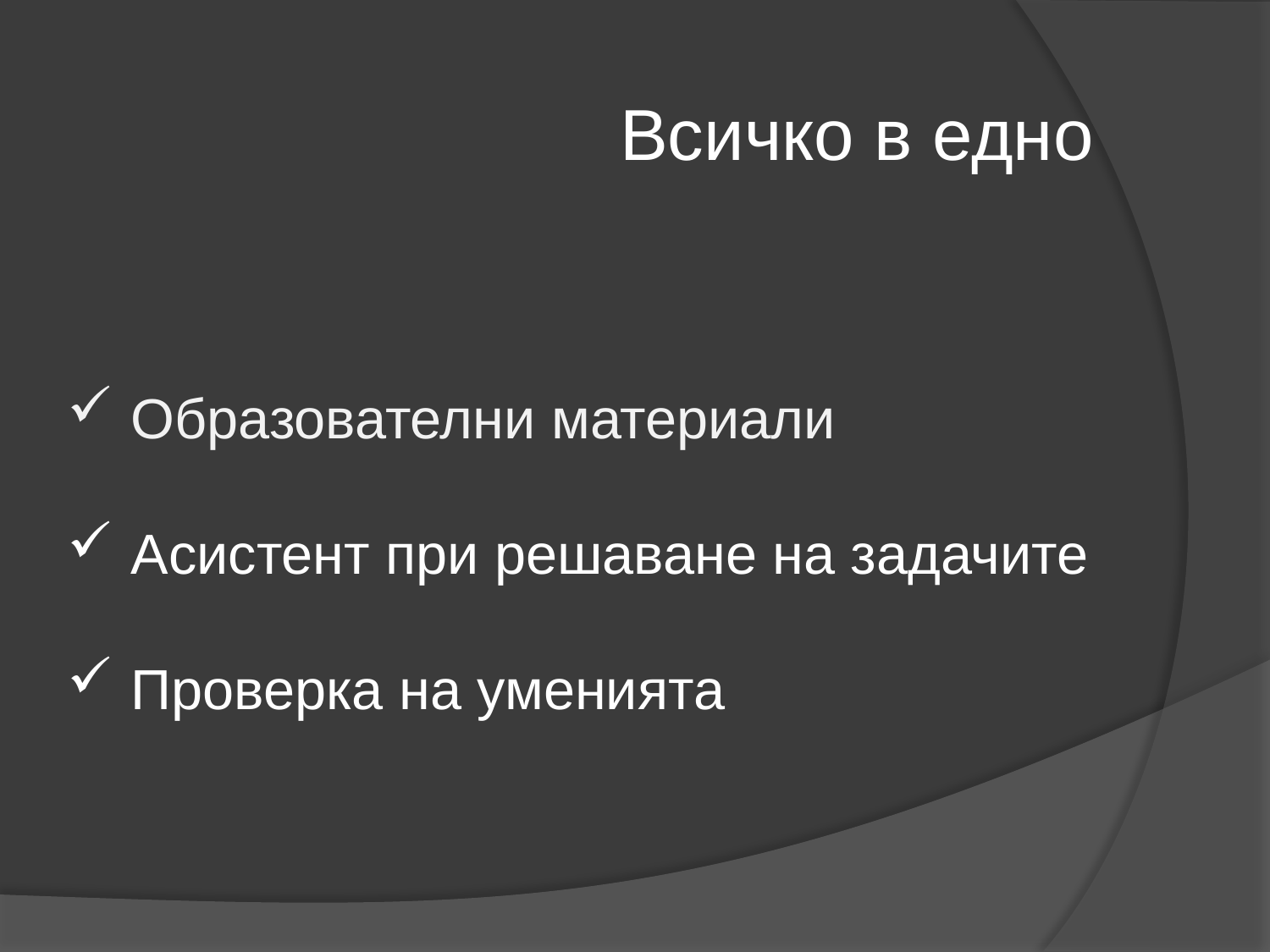

# Всичко в едно
Образователни материали

Асистент при решаване на задачите

Проверка на уменията